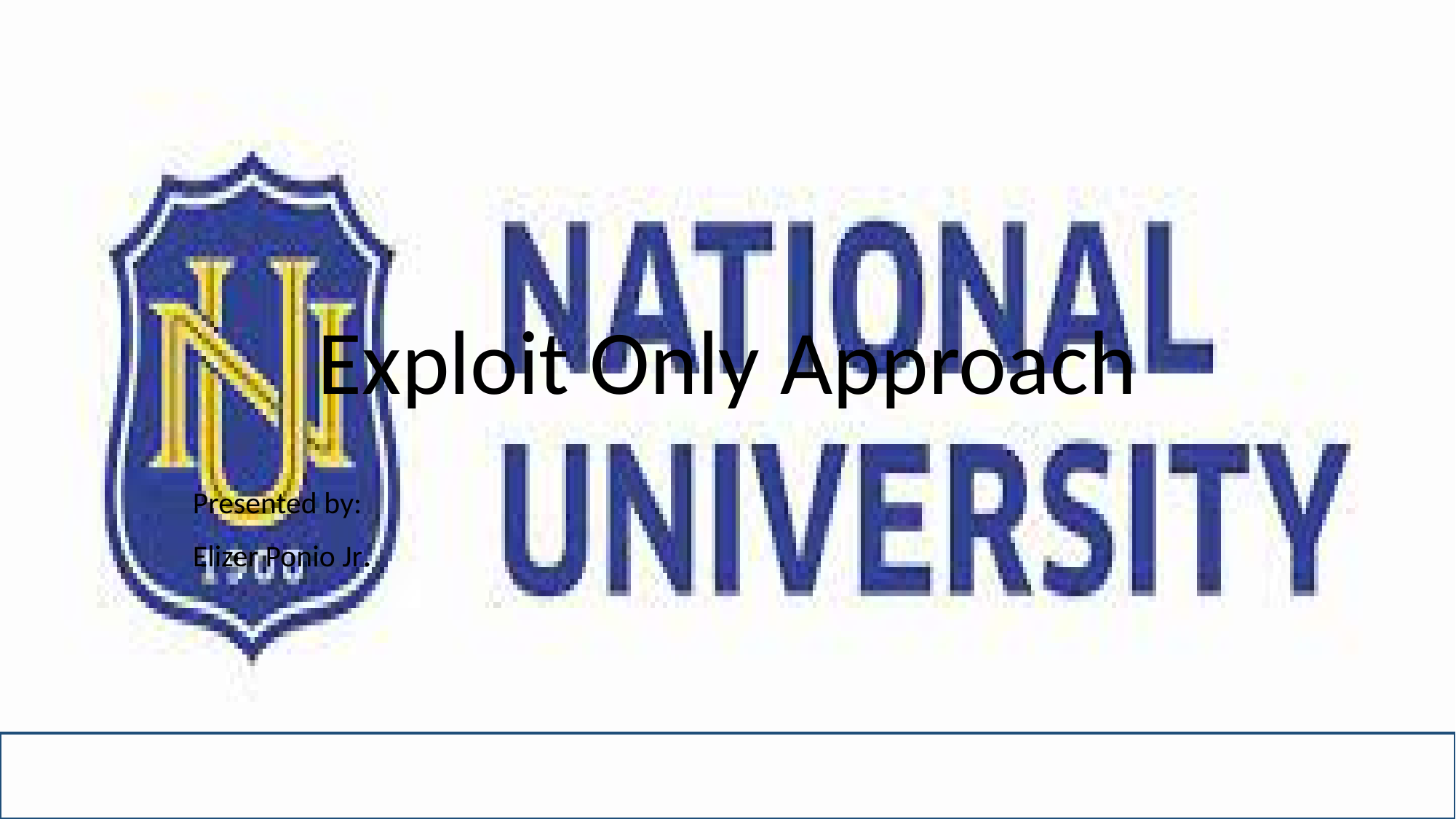

# Exploit Only Approach

Presented by:
Elizer Ponio Jr.